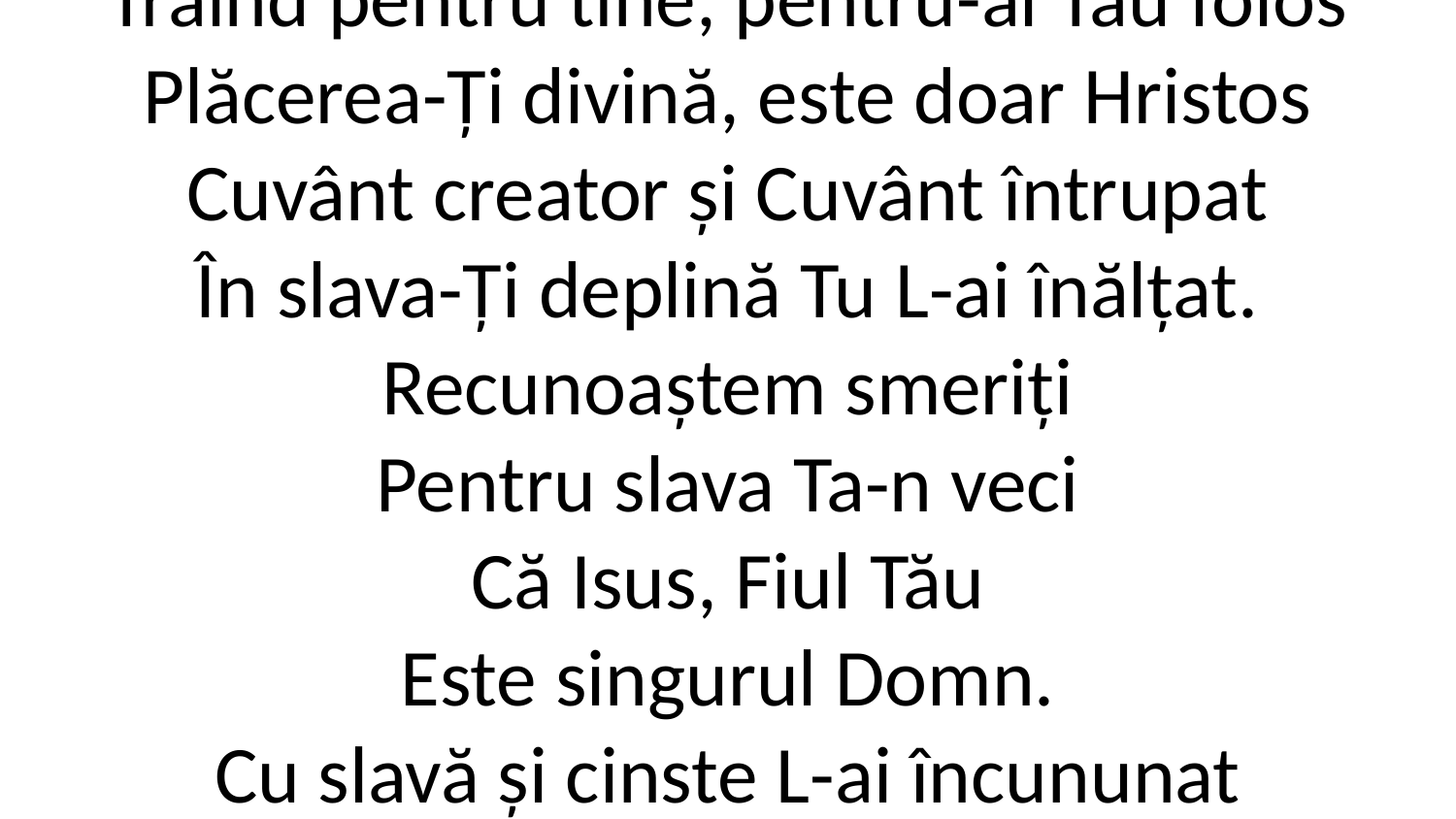

Trăind pentru tine, pentru-al Tău folos
Plăcerea-Ți divină, este doar Hristos
Cuvânt creator și Cuvânt întrupat
În slava-Ți deplină Tu L-ai înălțat.
Recunoaștem smeriți
Pentru slava Ta-n veci
Că Isus, Fiul Tău
Este singurul Domn.
Cu slavă și cinste L-ai încununat
Căci prin har, pentru toți, El moarte-a gustat.